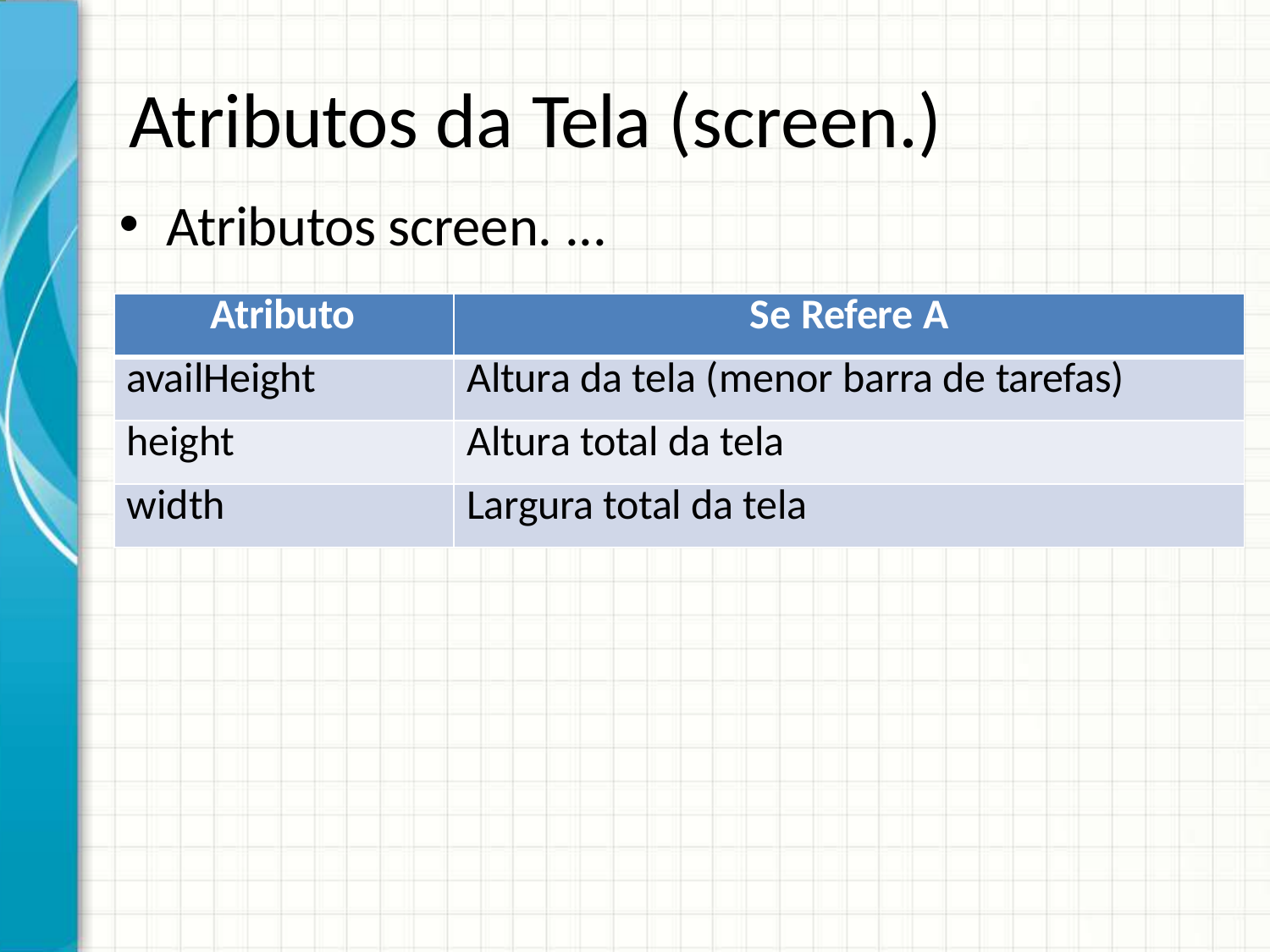

# Atributos da Tela (screen.)
Atributos screen. ...
| Atributo | Se Refere A |
| --- | --- |
| availHeight | Altura da tela (menor barra de tarefas) |
| height | Altura total da tela |
| width | Largura total da tela |